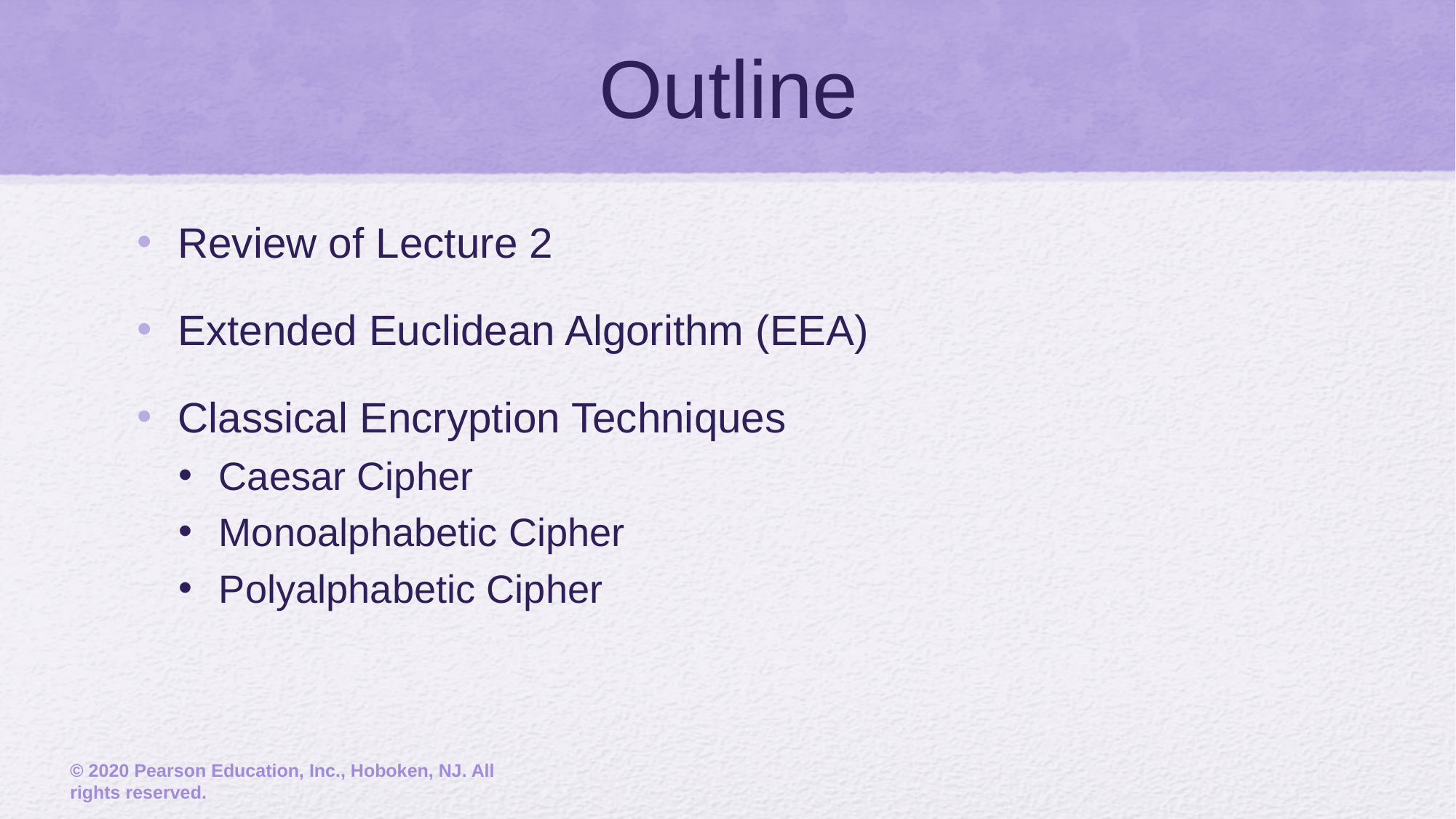

# Outline
Review of Lecture 2
Extended Euclidean Algorithm (EEA)
Classical Encryption Techniques
Caesar Cipher
Monoalphabetic Cipher
Polyalphabetic Cipher

© 2020 Pearson Education, Inc., Hoboken, NJ. All rights reserved.